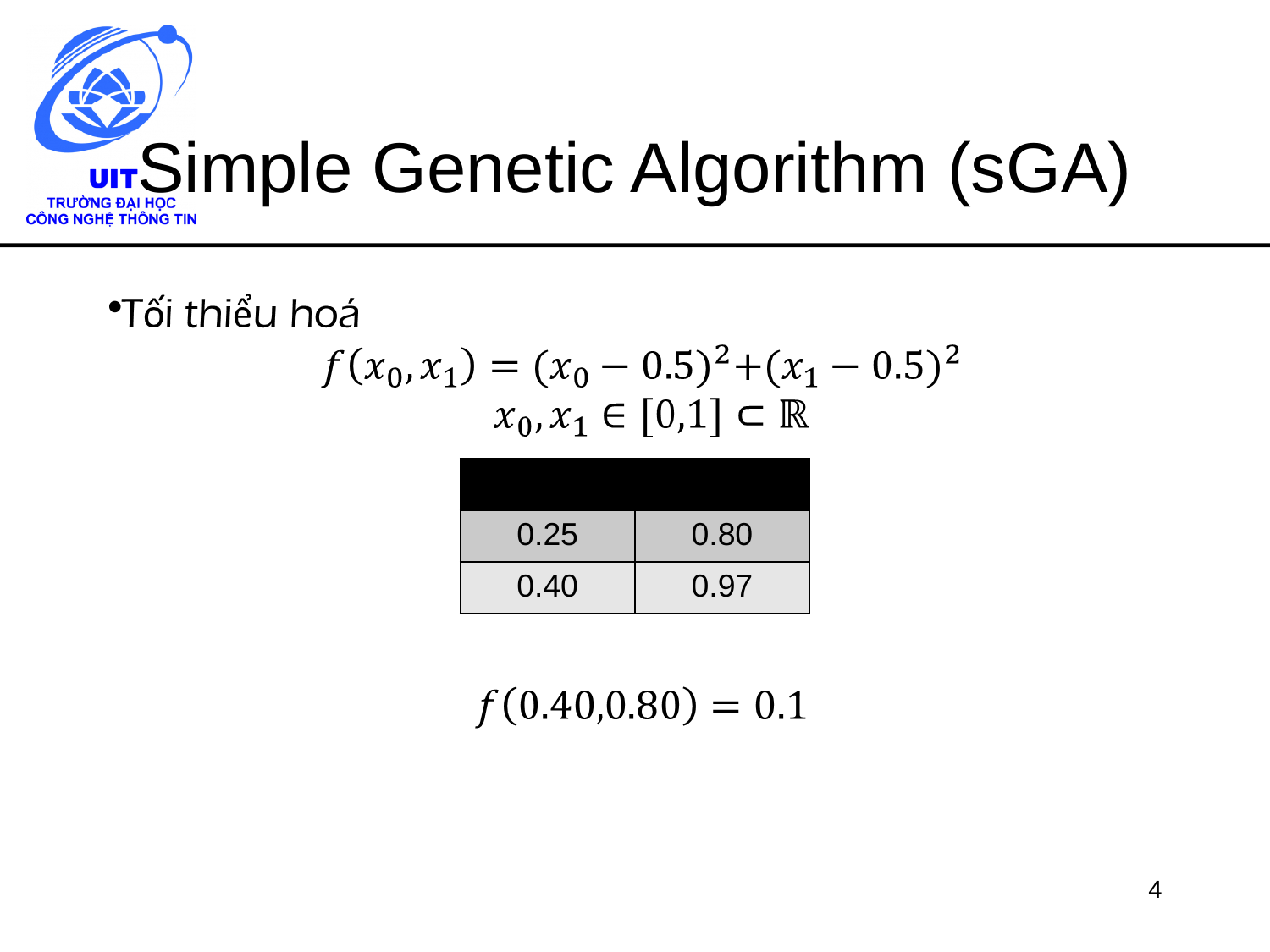

# Simple Genetic Algorithm (sGA)

|  |  |
| --- | --- |
| 0.25 | 0.80 |
| 0.40 | 0.97 |
4